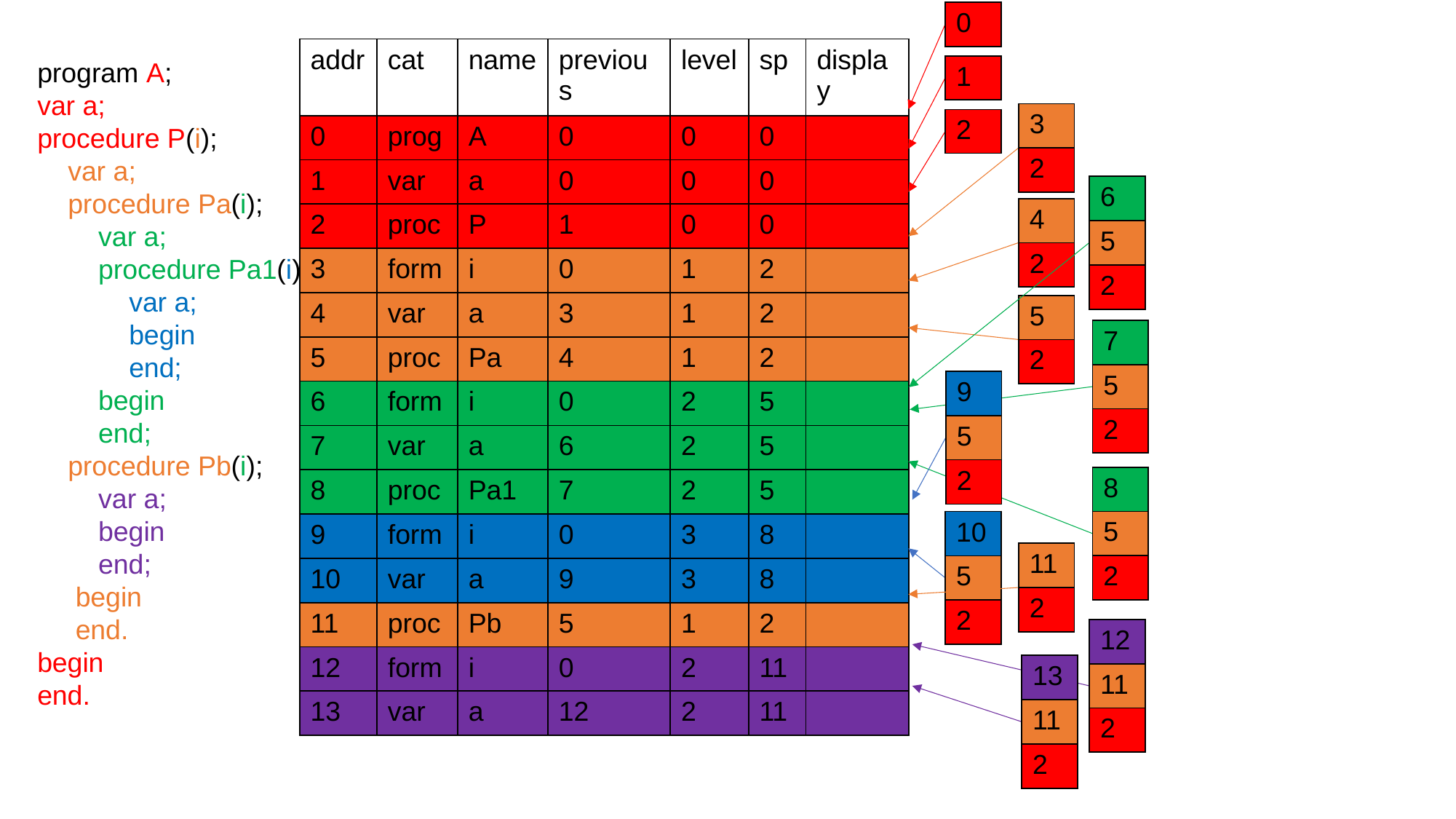

| 0 |
| --- |
| addr | cat | name | previous | level | sp | display |
| --- | --- | --- | --- | --- | --- | --- |
| 0 | prog | A | 0 | 0 | 0 |  |
| 1 | var | a | 0 | 0 | 0 |  |
| 2 | proc | P | 1 | 0 | 0 |  |
| 3 | form | i | 0 | 1 | 2 |  |
| 4 | var | a | 3 | 1 | 2 |  |
| 5 | proc | Pa | 4 | 1 | 2 |  |
| 6 | form | i | 0 | 2 | 5 |  |
| 7 | var | a | 6 | 2 | 5 |  |
| 8 | proc | Pa1 | 7 | 2 | 5 |  |
| 9 | form | i | 0 | 3 | 8 |  |
| 10 | var | a | 9 | 3 | 8 |  |
| 11 | proc | Pb | 5 | 1 | 2 |  |
| 12 | form | i | 0 | 2 | 11 |  |
| 13 | var | a | 12 | 2 | 11 |  |
program A;
var a;
procedure P(i);
    var a;
    procedure Pa(i);
        var a;
        procedure Pa1(i);
            var a;
            begin
            end;
        begin
        end;
    procedure Pb(i);
        var a;
        begin
        end;
     begin
     end.
begin
end.
| 1 |
| --- |
| 3 |
| --- |
| 2 |
| 2 |
| --- |
| 6 |
| --- |
| 5 |
| 2 |
| 4 |
| --- |
| 2 |
| 5 |
| --- |
| 2 |
| 7 |
| --- |
| 5 |
| 2 |
| 9 |
| --- |
| 5 |
| 2 |
| 8 |
| --- |
| 5 |
| 2 |
| 10 |
| --- |
| 5 |
| 2 |
| 11 |
| --- |
| 2 |
| 12 |
| --- |
| 11 |
| 2 |
| 13 |
| --- |
| 11 |
| 2 |